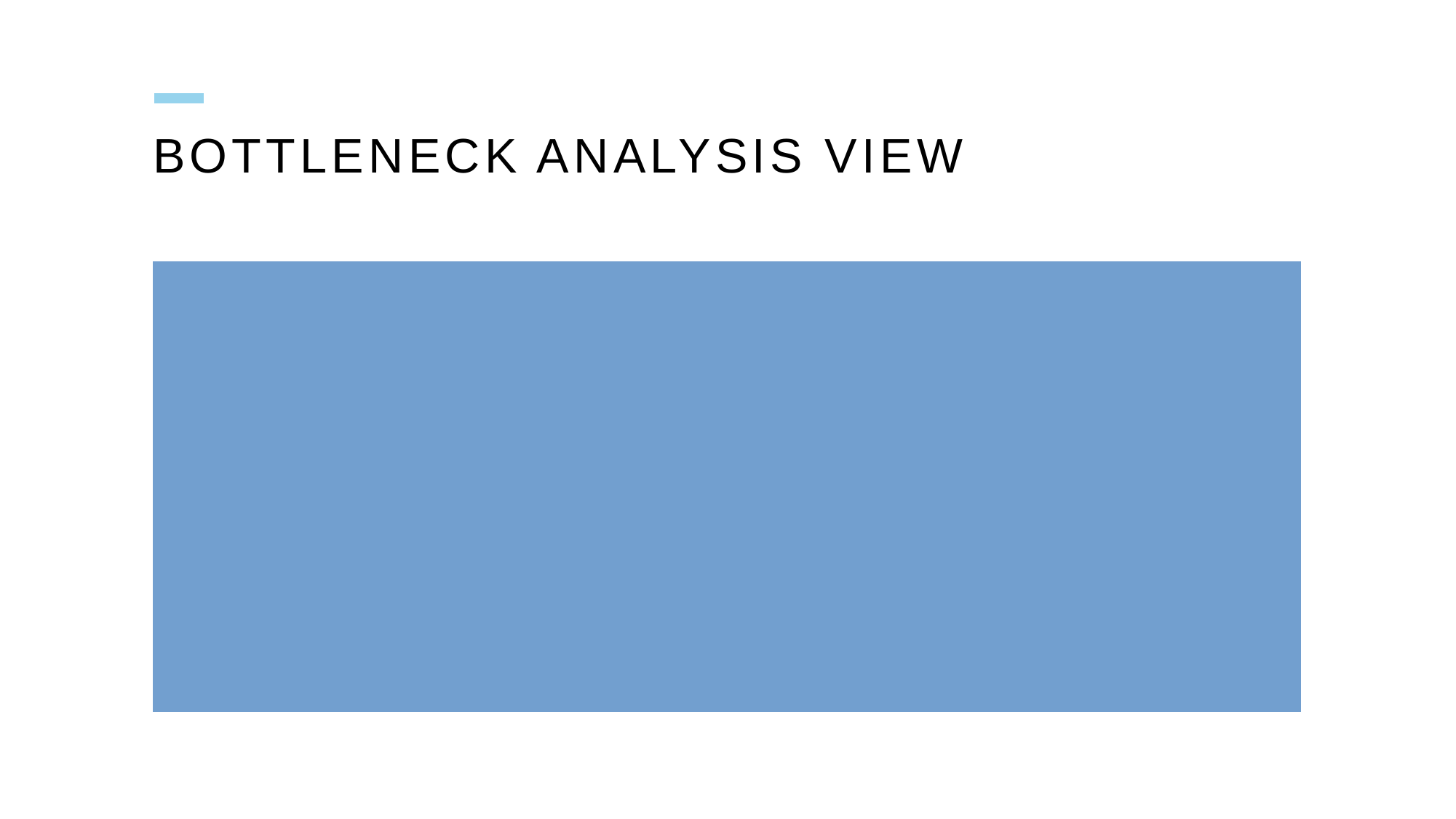

# Bottleneck Analysis View
Purpose: Displays all tasks with stuck status

Output:
Bottleneck type (missing resources, approval pending, long inactivity)
Days stuck
Priority order

Advantage: No complex SQL needed—managers get a clear overview instantly